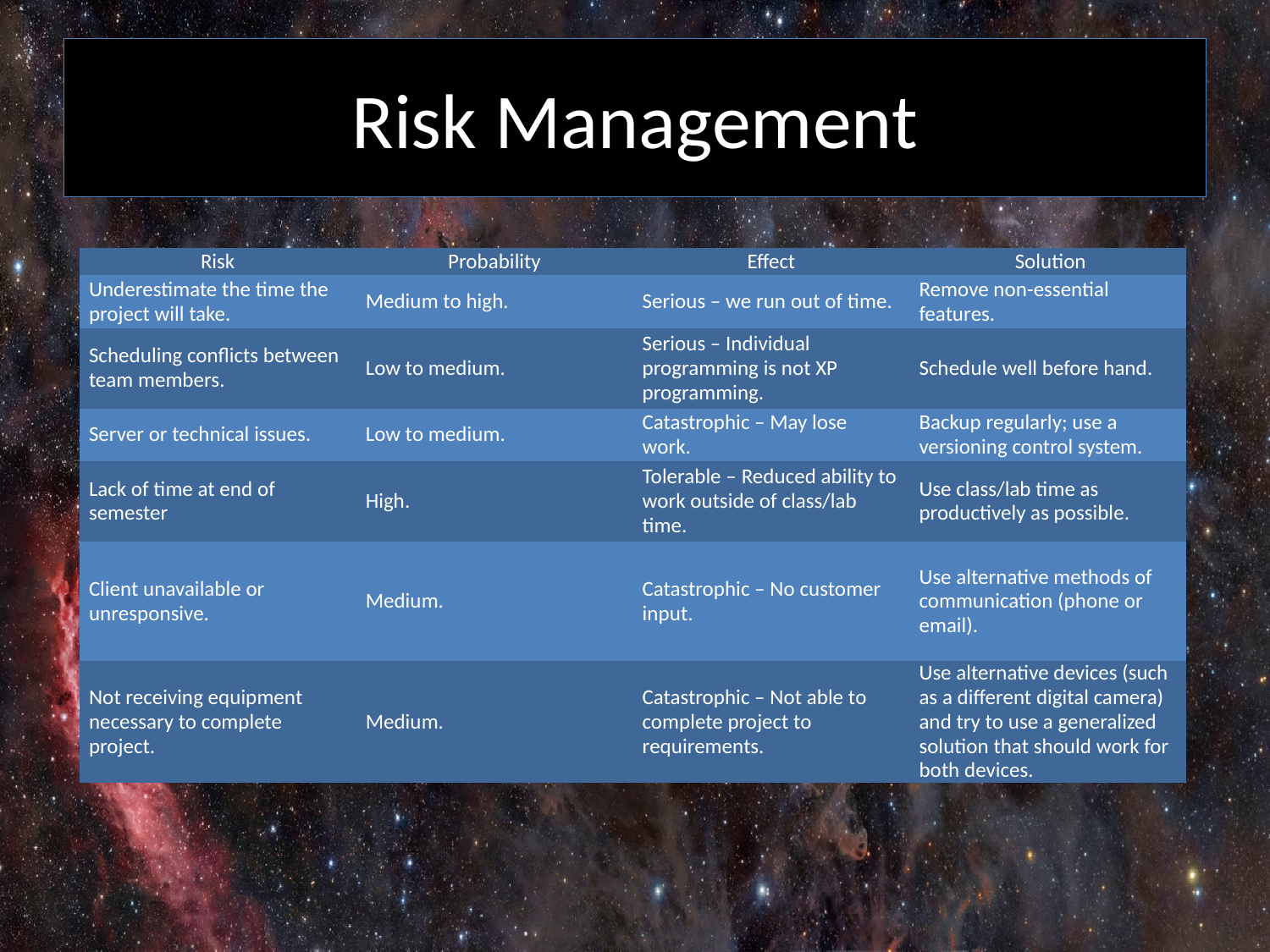

# Risk Management
| Risk | Probability | Effect | Solution |
| --- | --- | --- | --- |
| Underestimate the time the project will take. | Medium to high. | Serious – we run out of time. | Remove non-essential features. |
| Scheduling conflicts between team members. | Low to medium. | Serious – Individual programming is not XP programming. | Schedule well before hand. |
| Server or technical issues. | Low to medium. | Catastrophic – May lose work. | Backup regularly; use a versioning control system. |
| Lack of time at end of semester | High. | Tolerable – Reduced ability to work outside of class/lab time. | Use class/lab time as productively as possible. |
| Client unavailable or unresponsive. | Medium. | Catastrophic – No customer input. | Use alternative methods of communication (phone or email). |
| Not receiving equipment necessary to complete project. | Medium. | Catastrophic – Not able to complete project to requirements. | Use alternative devices (such as a different digital camera) and try to use a generalized solution that should work for both devices. |